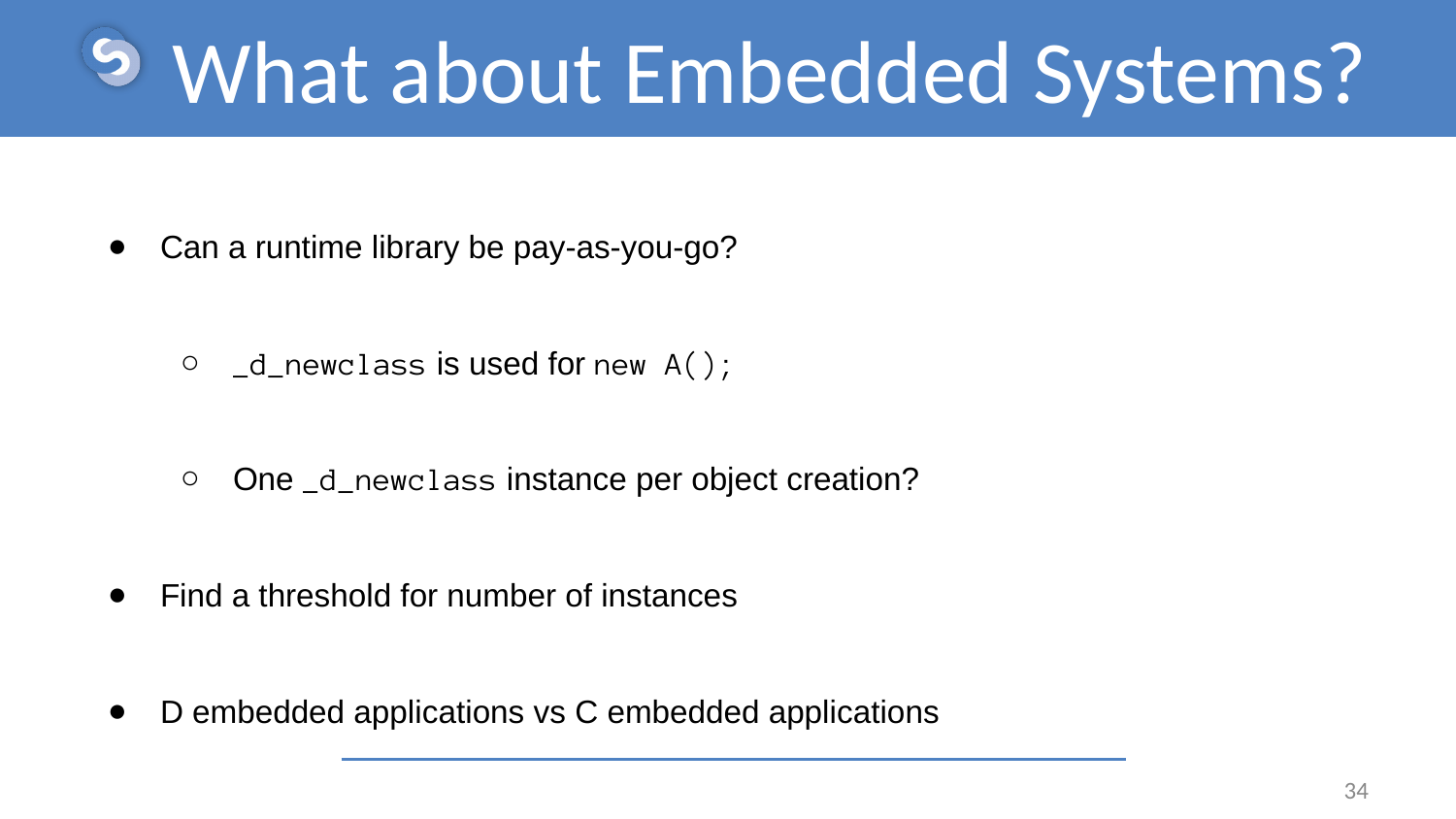

# What about Embedded Systems?
Can a runtime library be pay-as-you-go?
_d_newclass is used for new A();
One _d_newclass instance per object creation?
Find a threshold for number of instances
D embedded applications vs C embedded applications
34